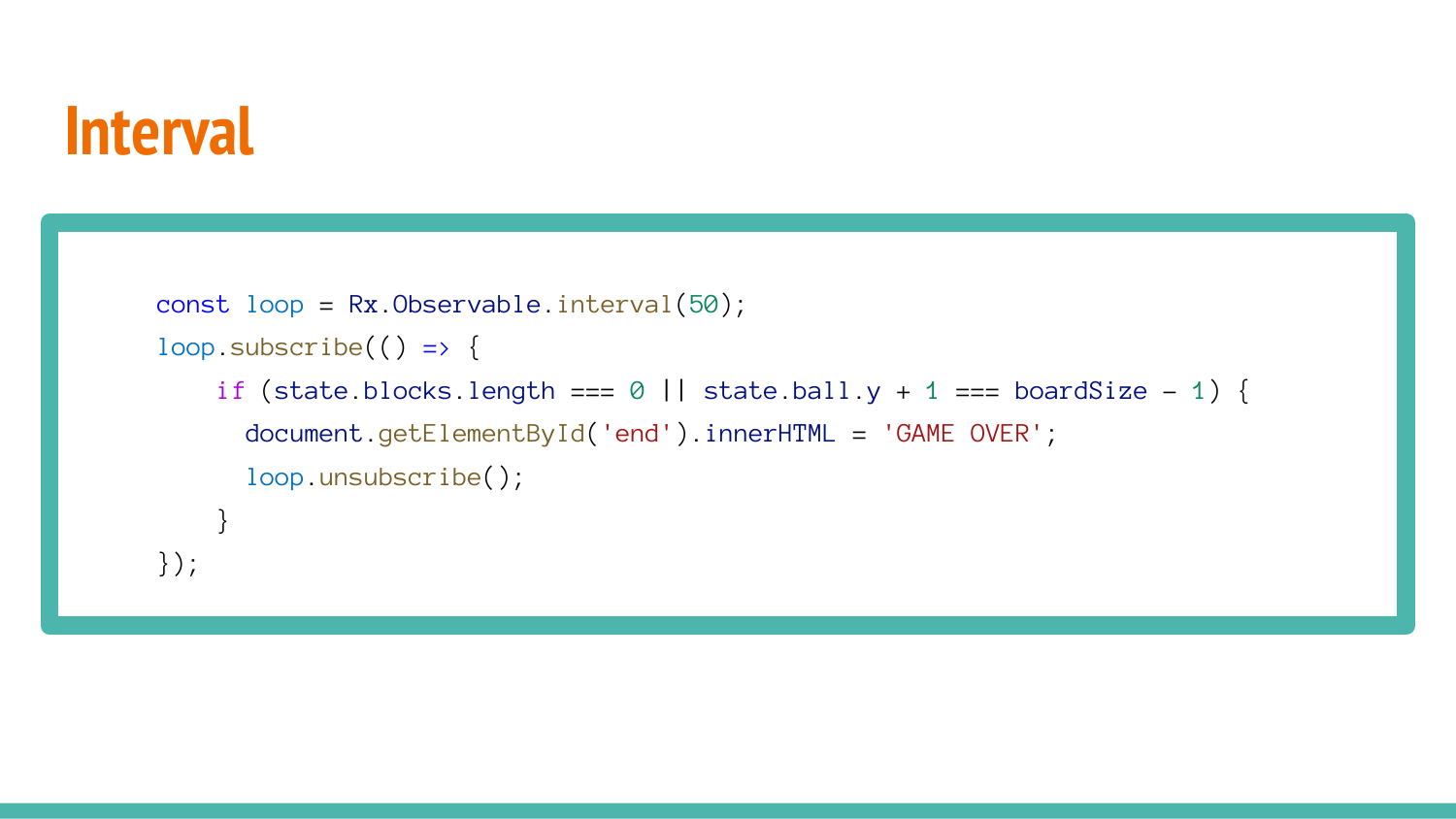

# Interval

const loop = Rx.Observable.interval(50);
loop.subscribe(() => {
    if (state.blocks.length === 0 || state.ball.y + 1 === boardSize - 1) {
      document.getElementById('end').innerHTML = 'GAME OVER';
      loop.unsubscribe();
    }
});